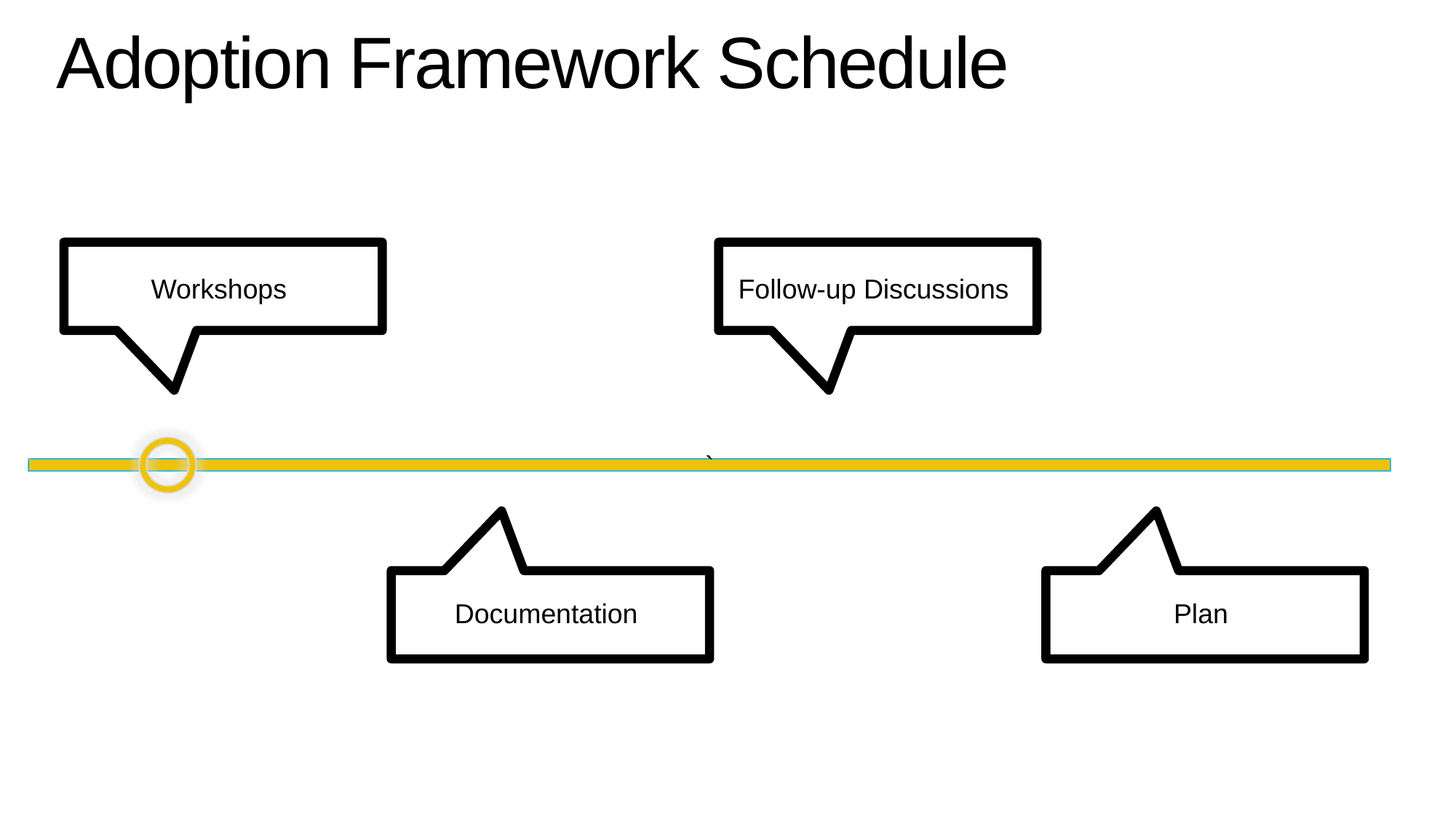

Adoption Framework Schedule

Workshops

Follow-up Discussions

`

Documentation

Plan